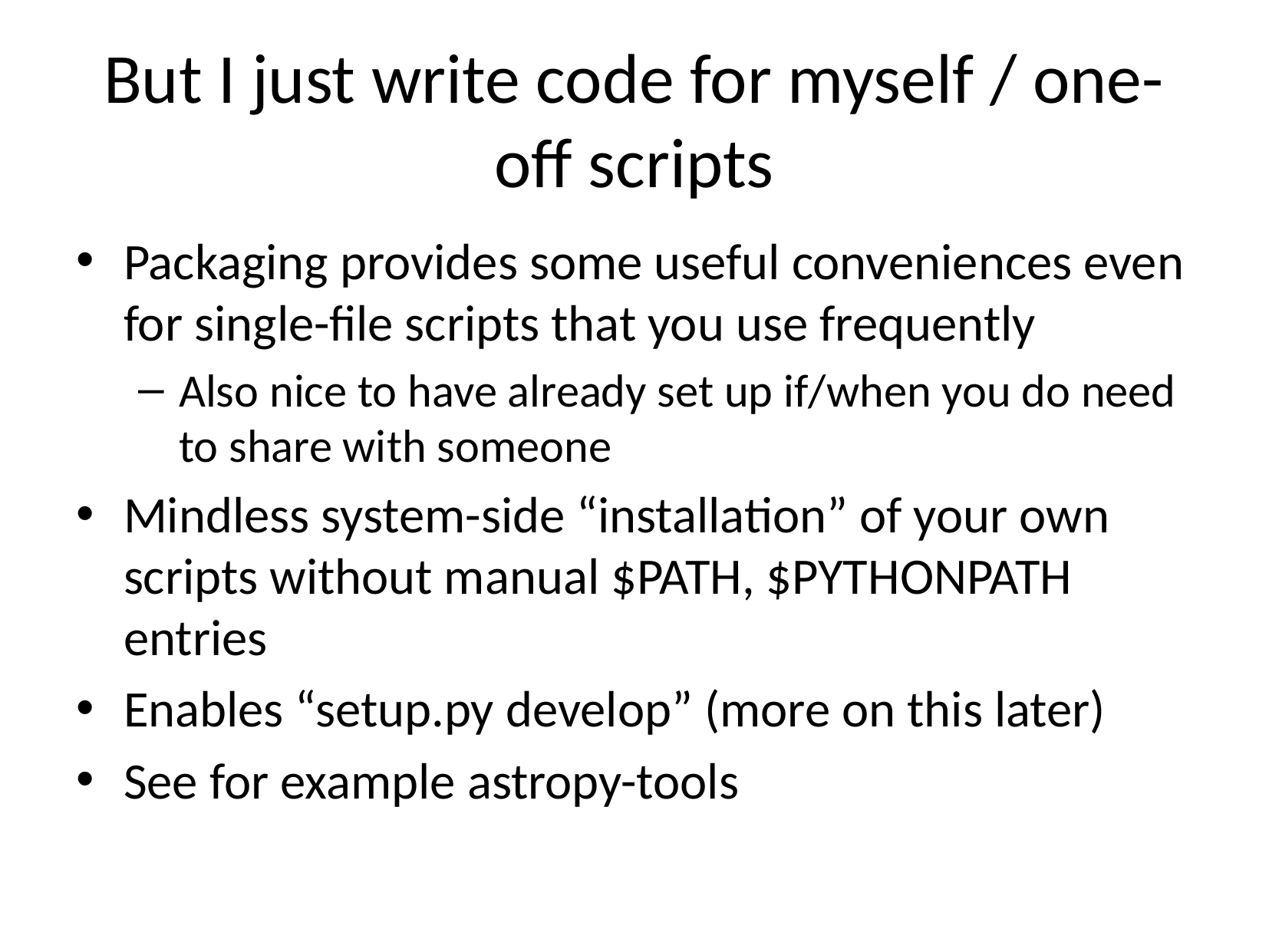

# But I just write code for myself / one-off scripts
Packaging provides some useful conveniences even for single-file scripts that you use frequently
Also nice to have already set up if/when you do need to share with someone
Mindless system-side “installation” of your own scripts without manual $PATH, $PYTHONPATH entries
Enables “setup.py develop” (more on this later)
See for example astropy-tools